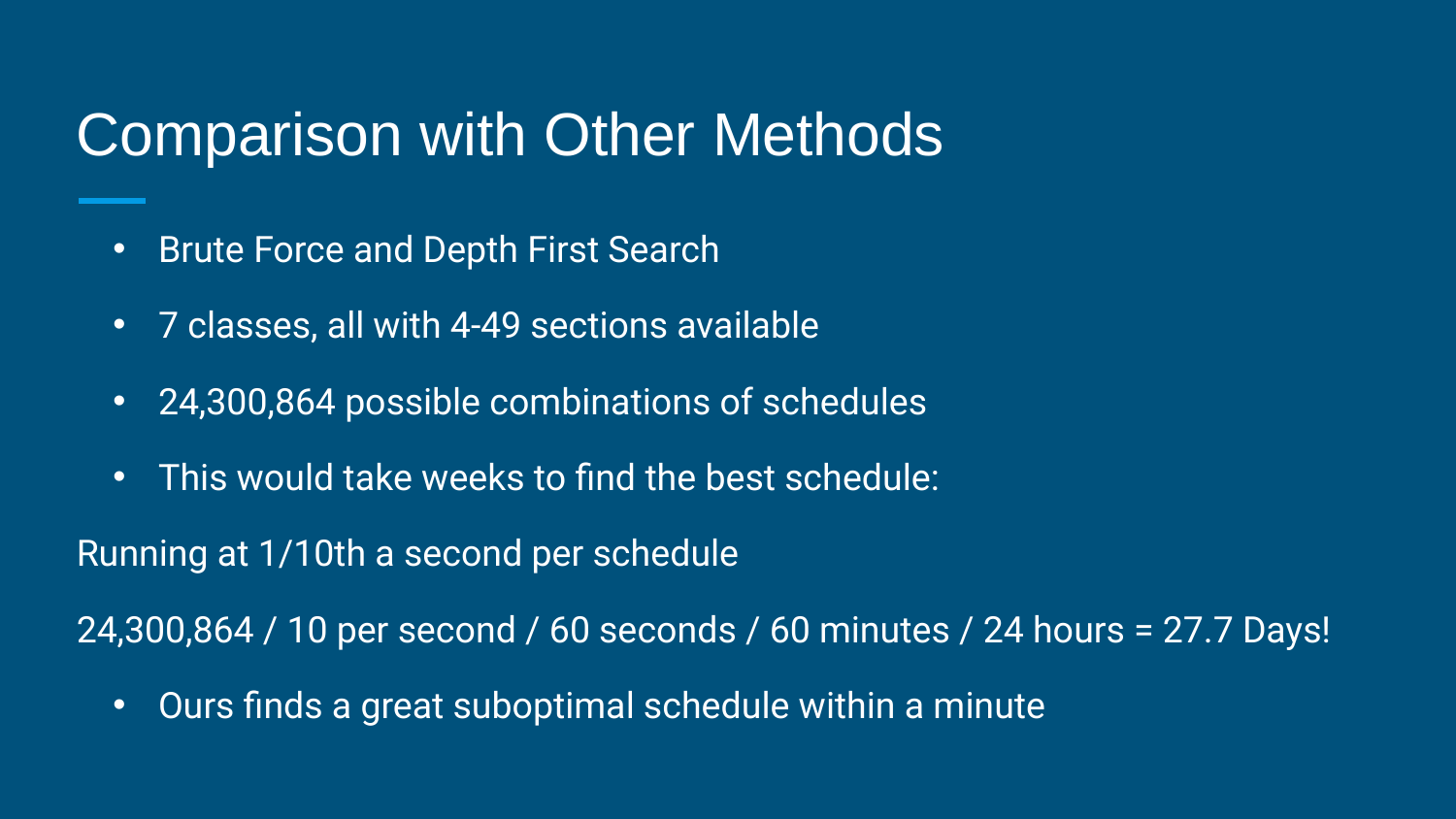

# Comparison with Other Methods
Brute Force and Depth First Search
7 classes, all with 4-49 sections available
24,300,864 possible combinations of schedules
This would take weeks to find the best schedule:
Running at 1/10th a second per schedule
24,300,864 / 10 per second / 60 seconds / 60 minutes / 24 hours = 27.7 Days!
Ours finds a great suboptimal schedule within a minute